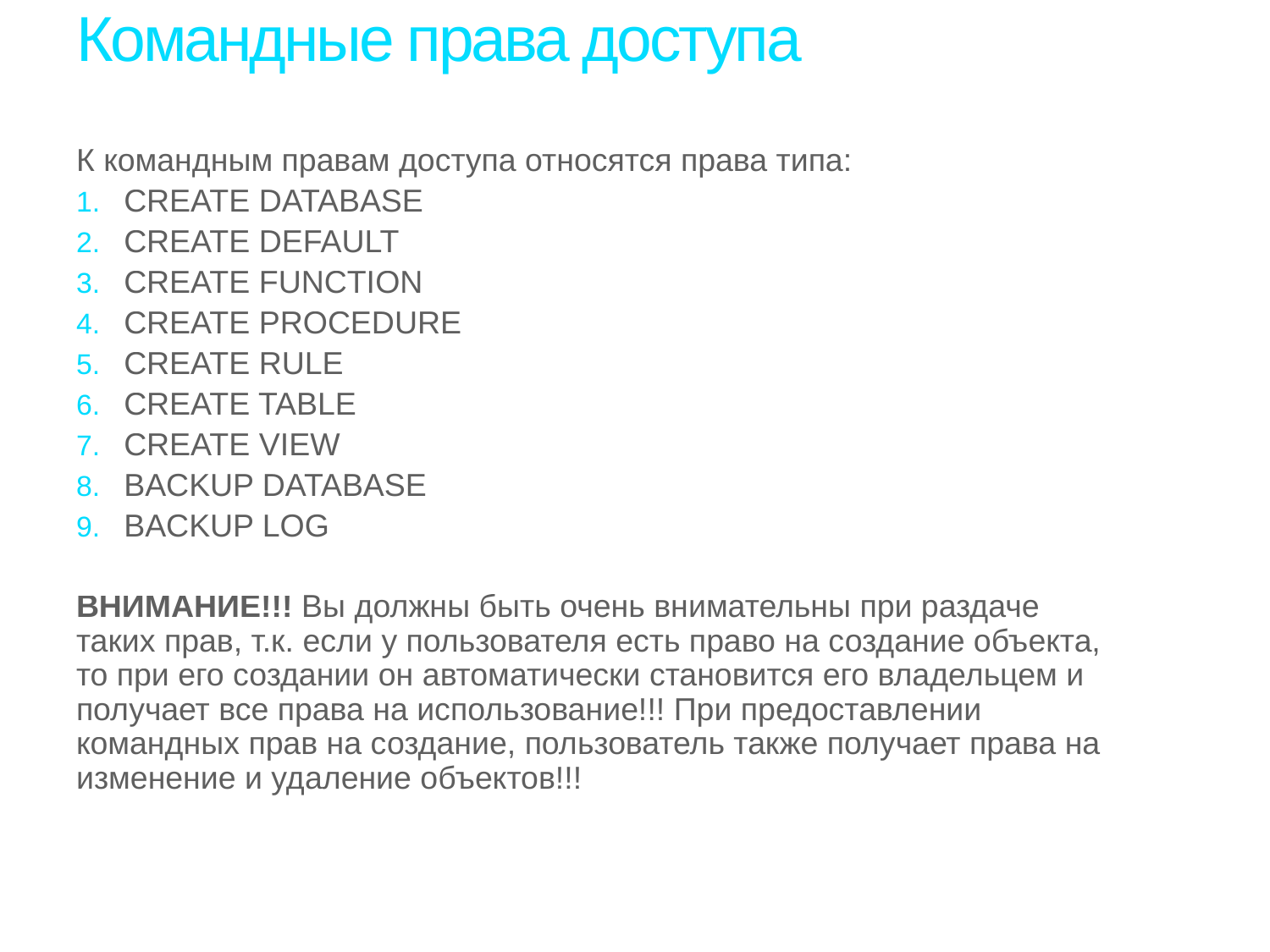

# Командные права доступа
К командным правам доступа относятся права типа:
CREATE DATABASE
CREATE DEFAULT
CREATE FUNCTION
CREATE PROCEDURE
CREATE RULE
CREATE TABLE
CREATE VIEW
BACKUP DATABASE
BACKUP LOG

ВНИМАНИЕ!!! Вы должны быть очень внимательны при раздаче таких прав, т.к. если у пользователя есть право на создание объекта, то при его создании он автоматически становится его владельцем и получает все права на использование!!! При предоставлении командных прав на создание, пользователь также получает права на изменение и удаление объектов!!!